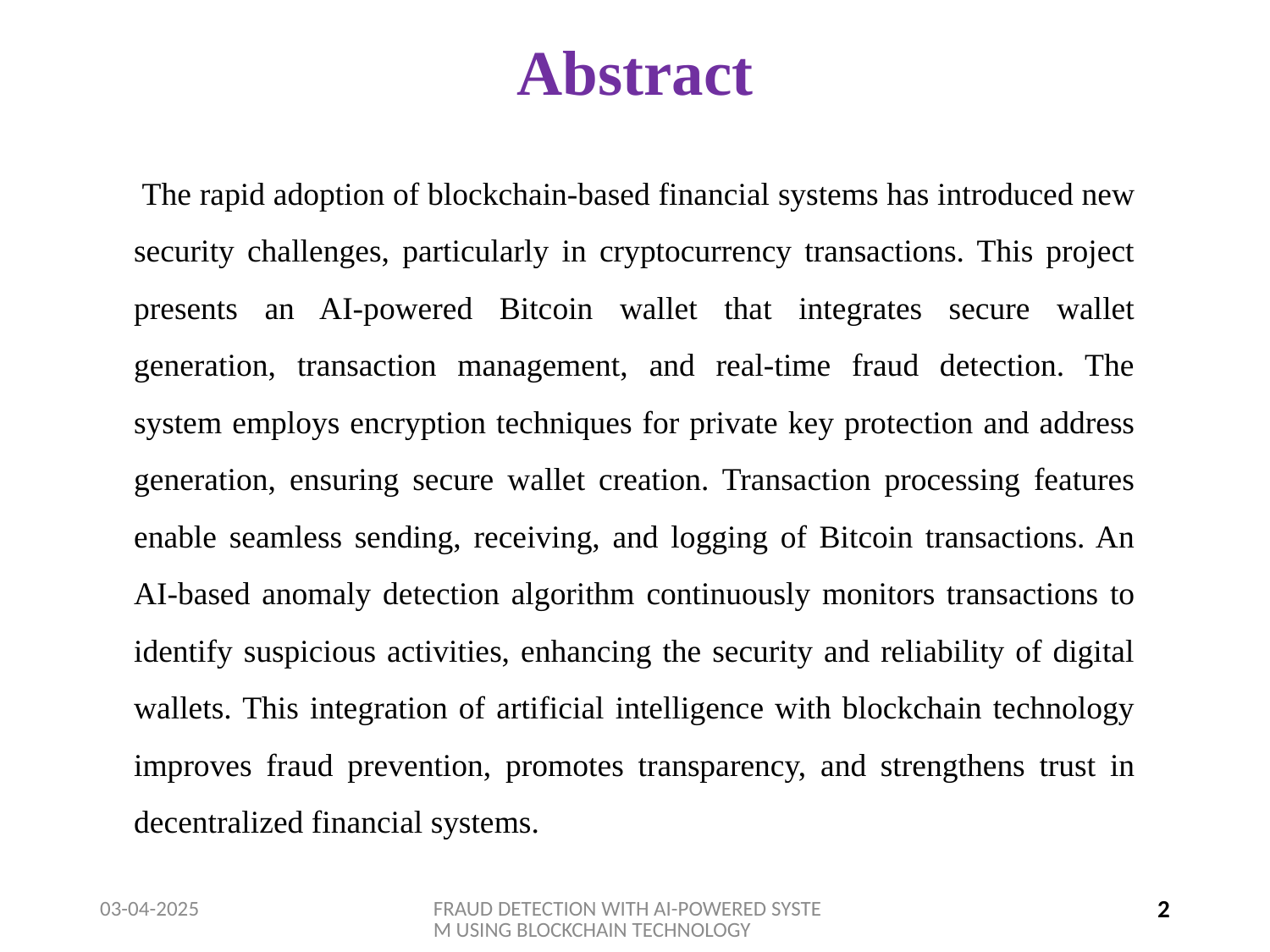

# Abstract
 The rapid adoption of blockchain-based financial systems has introduced new security challenges, particularly in cryptocurrency transactions. This project presents an AI-powered Bitcoin wallet that integrates secure wallet generation, transaction management, and real-time fraud detection. The system employs encryption techniques for private key protection and address generation, ensuring secure wallet creation. Transaction processing features enable seamless sending, receiving, and logging of Bitcoin transactions. An AI-based anomaly detection algorithm continuously monitors transactions to identify suspicious activities, enhancing the security and reliability of digital wallets. This integration of artificial intelligence with blockchain technology improves fraud prevention, promotes transparency, and strengthens trust in decentralized financial systems.
03-04-2025
FRAUD DETECTION WITH AI-POWERED SYSTEM USING BLOCKCHAIN TECHNOLOGY
2